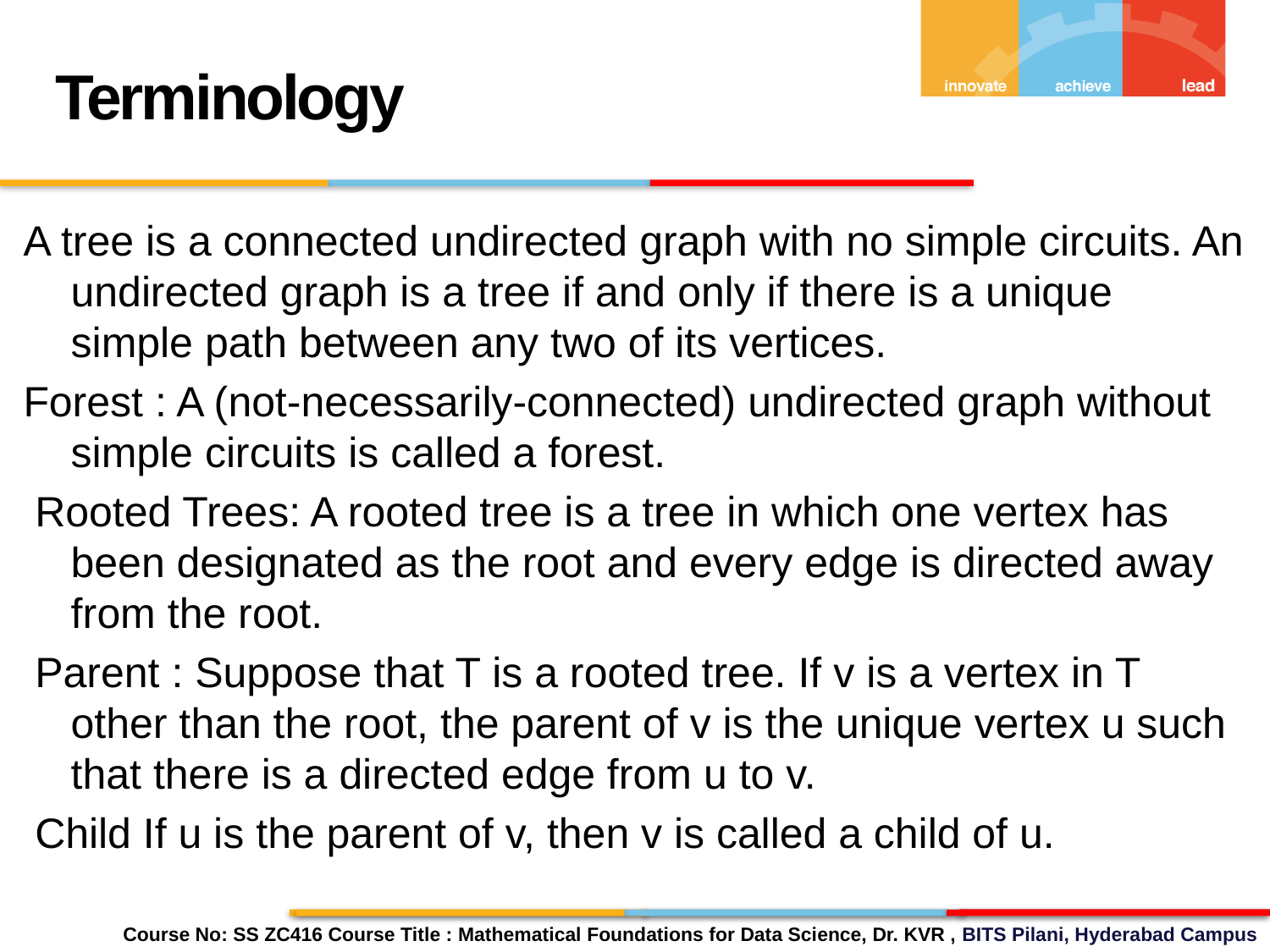

Terminology
A tree is a connected undirected graph with no simple circuits. An undirected graph is a tree if and only if there is a unique simple path between any two of its vertices.
Forest : A (not-necessarily-connected) undirected graph without simple circuits is called a forest.
 Rooted Trees: A rooted tree is a tree in which one vertex has been designated as the root and every edge is directed away from the root.
 Parent : Suppose that T is a rooted tree. If v is a vertex in T other than the root, the parent of v is the unique vertex u such that there is a directed edge from u to v.
 Child If u is the parent of v, then v is called a child of u.